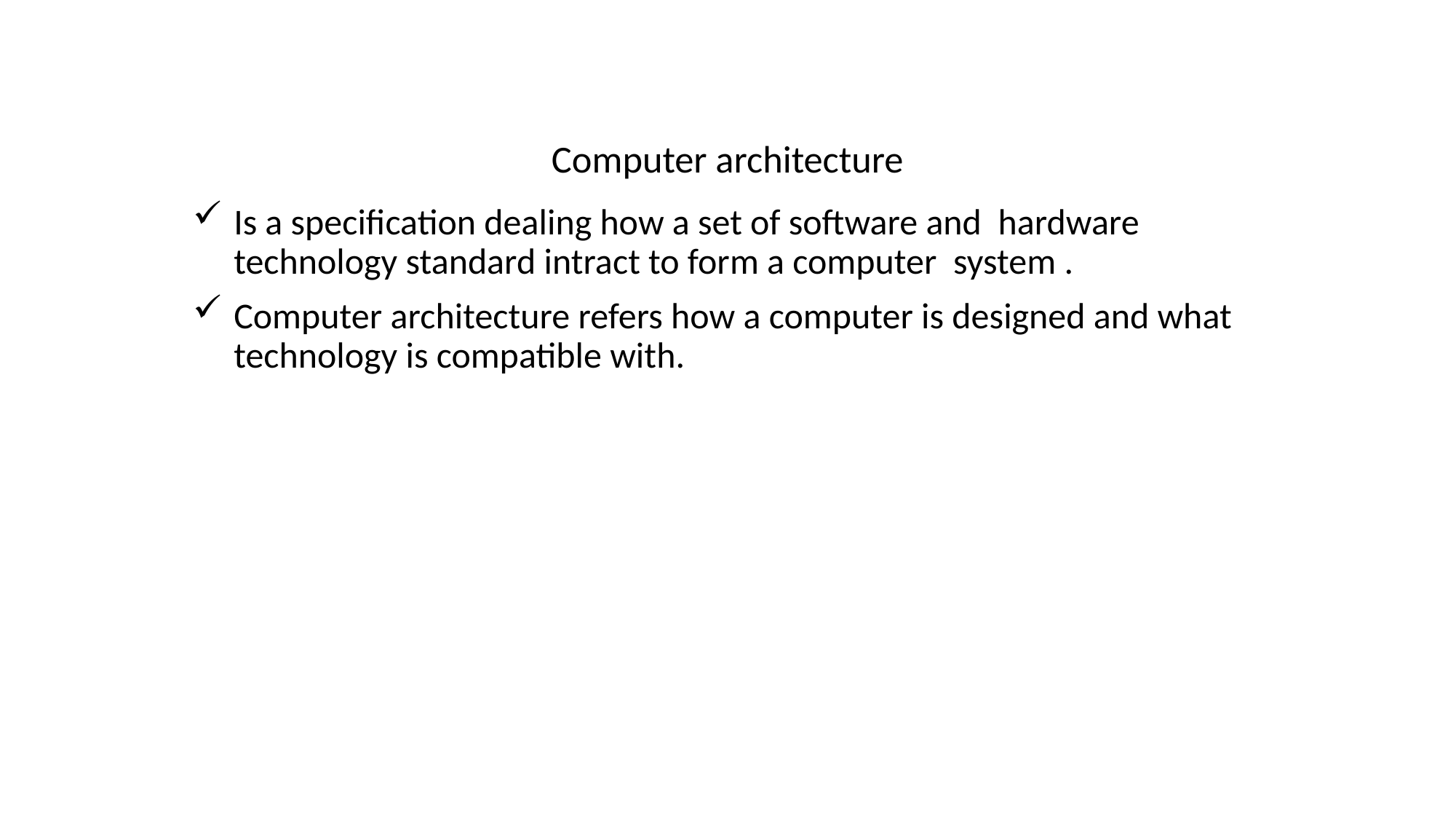

# Computer architecture
Is a specification dealing how a set of software and  hardware technology standard intract to form a computer  system .
Computer architecture refers how a computer is designed and what technology is compatible with.